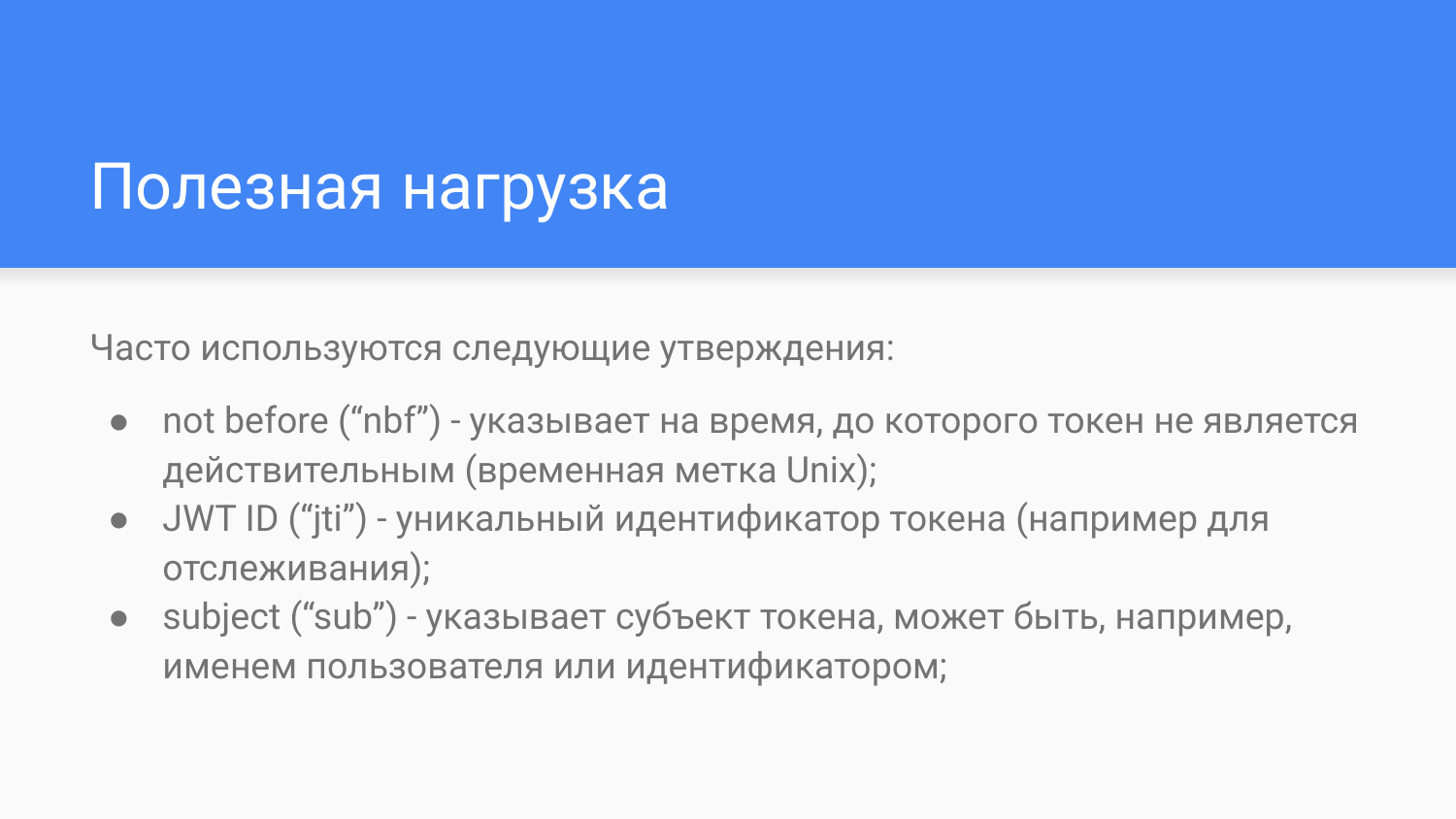

# Полезная нагрузка
Часто используются следующие утверждения:
not before (“nbf”) - указывает на время, до которого токен не является действительным (временная метка Unix);
JWT ID (“jti”) - уникальный идентификатор токена (например для отслеживания);
subject (“sub”) - указывает субъект токена, может быть, например, именем пользователя или идентификатором;